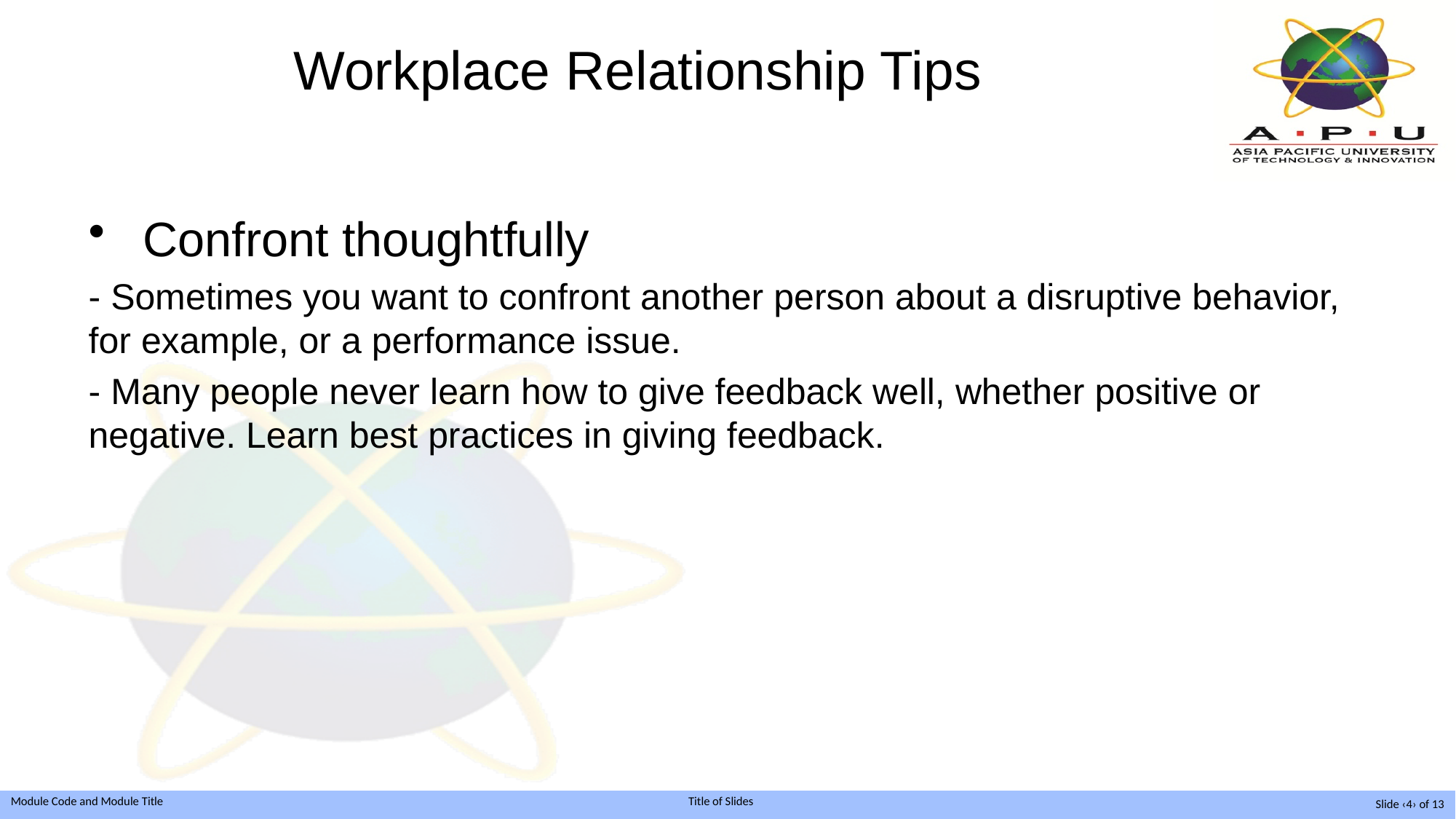

# Workplace Relationship Tips
 Confront thoughtfully
- Sometimes you want to confront another person about a disruptive behavior, for example, or a performance issue.
- Many people never learn how to give feedback well, whether positive or negative. Learn best practices in giving feedback.
Slide ‹4› of 13